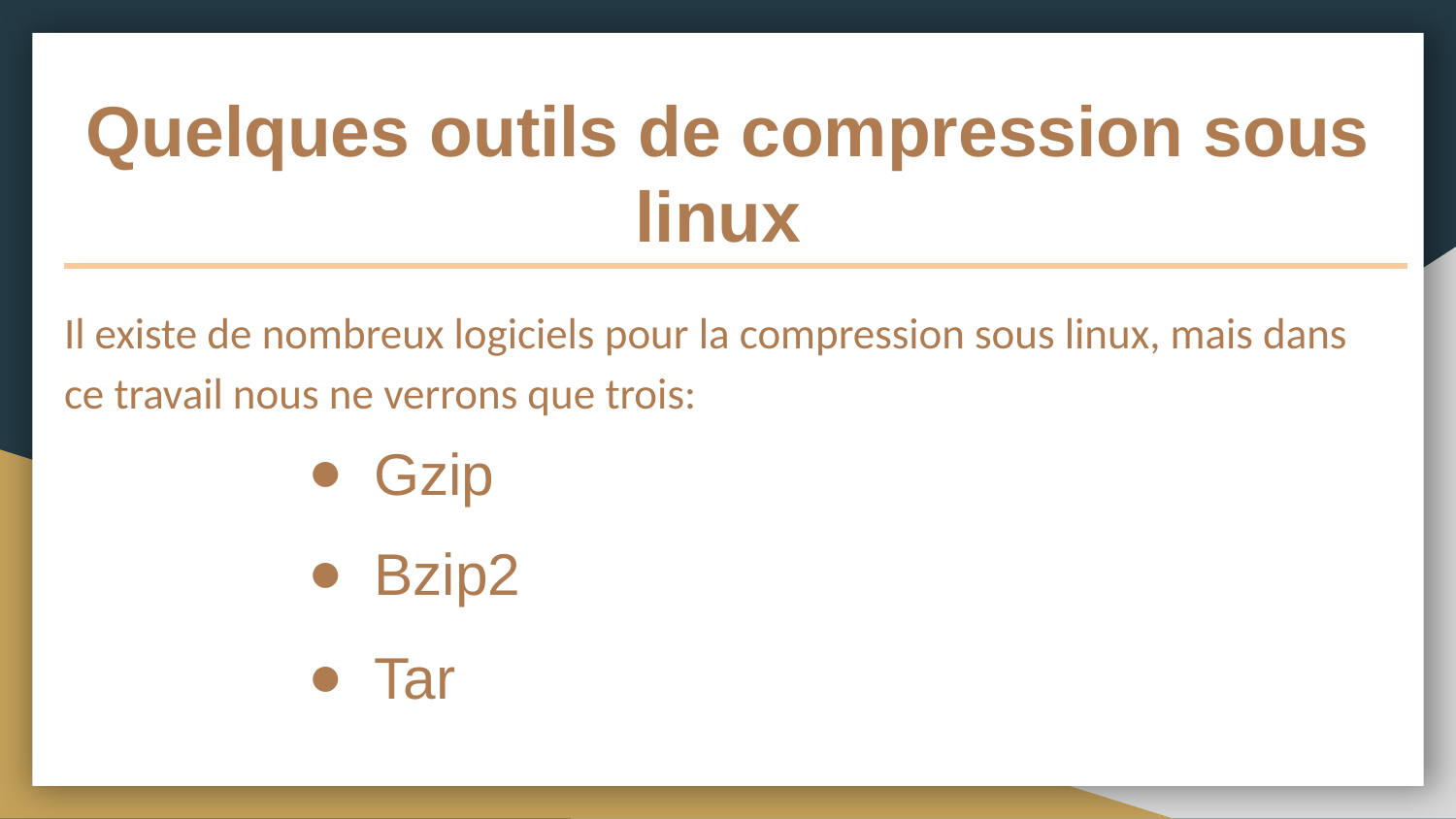

# Quelques outils de compression sous linux
Il existe de nombreux logiciels pour la compression sous linux, mais dans ce travail nous ne verrons que trois:

Gzip
Bzip2
Tar